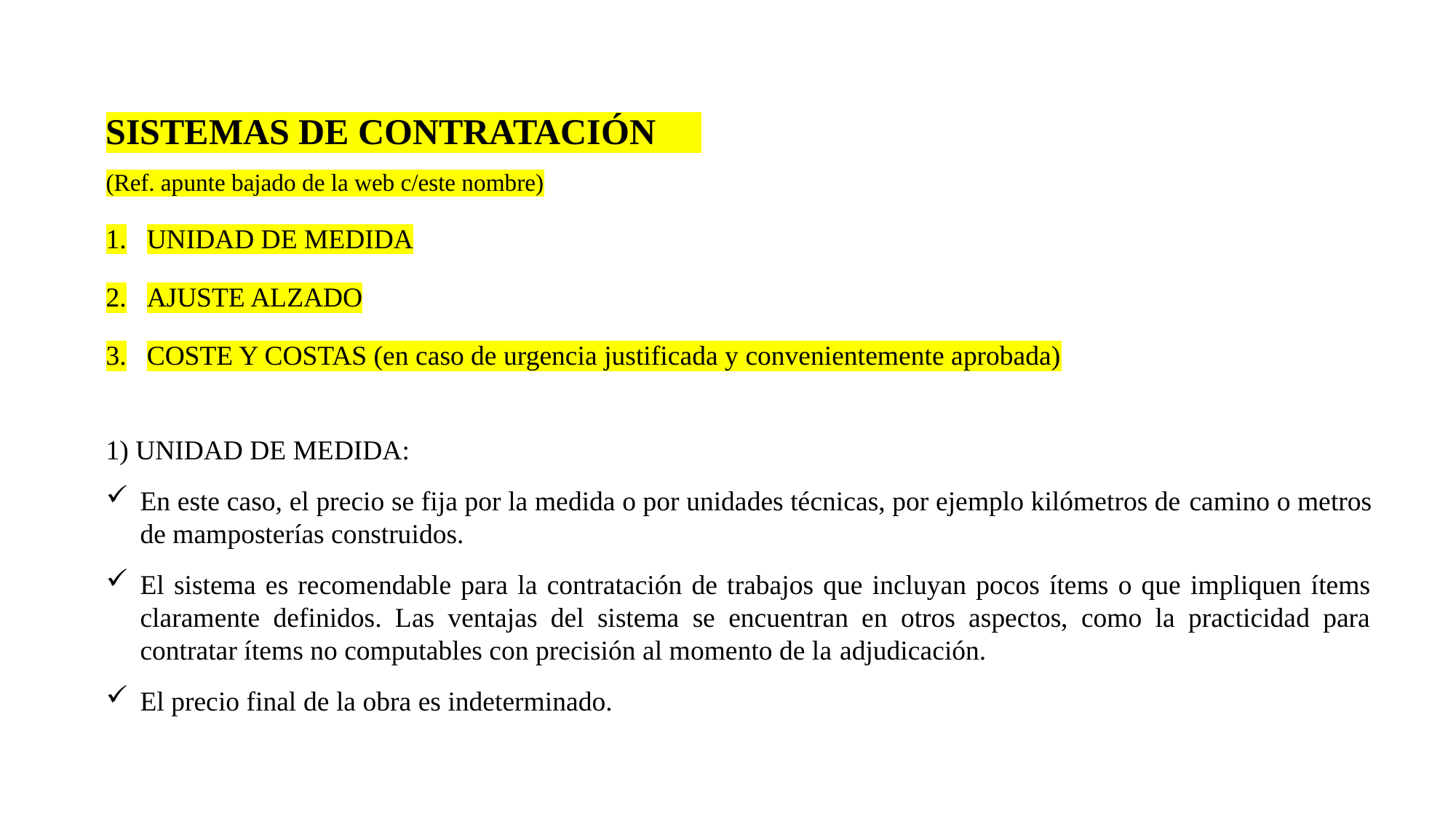

SISTEMAS DE CONTRATACIÓN
(Ref. apunte bajado de la web c/este nombre)
UNIDAD DE MEDIDA
AJUSTE ALZADO
COSTE Y COSTAS (en caso de urgencia justificada y convenientemente aprobada)
1) UNIDAD DE MEDIDA:
En este caso, el precio se fija por la medida o por unidades técnicas, por ejemplo kilómetros de camino o metros de mamposterías construidos.
El sistema es recomendable para la contratación de trabajos que incluyan pocos ítems o que impliquen ítems claramente definidos. Las ventajas del sistema se encuentran en otros aspectos, como la practicidad para contratar ítems no computables con precisión al momento de la adjudicación.
El precio final de la obra es indeterminado.